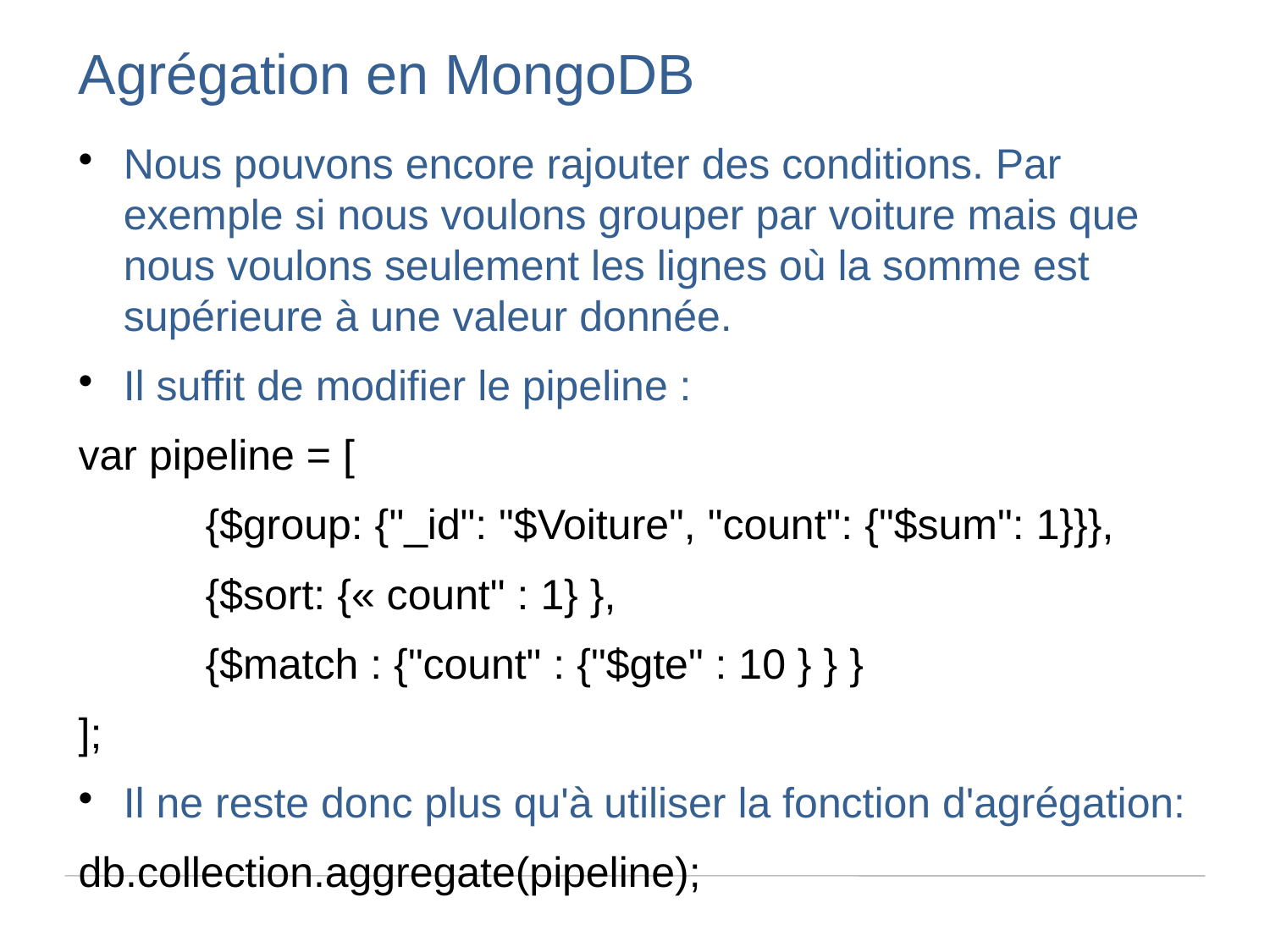

Agrégation en MongoDB

Nous pouvons encore rajouter des conditions. Par exemple si nous voulons grouper par voiture mais que nous voulons seulement les lignes où la somme est supérieure à une valeur donnée.
Il suffit de modifier le pipeline :
var pipeline = [
    	{$group: {"_id": "$Voiture", "count": {"$sum": 1}}},
	{$sort: {« count" : 1} },
	{$match : {"count" : {"$gte" : 10 } } }
];
Il ne reste donc plus qu'à utiliser la fonction d'agrégation:
db.collection.aggregate(pipeline);